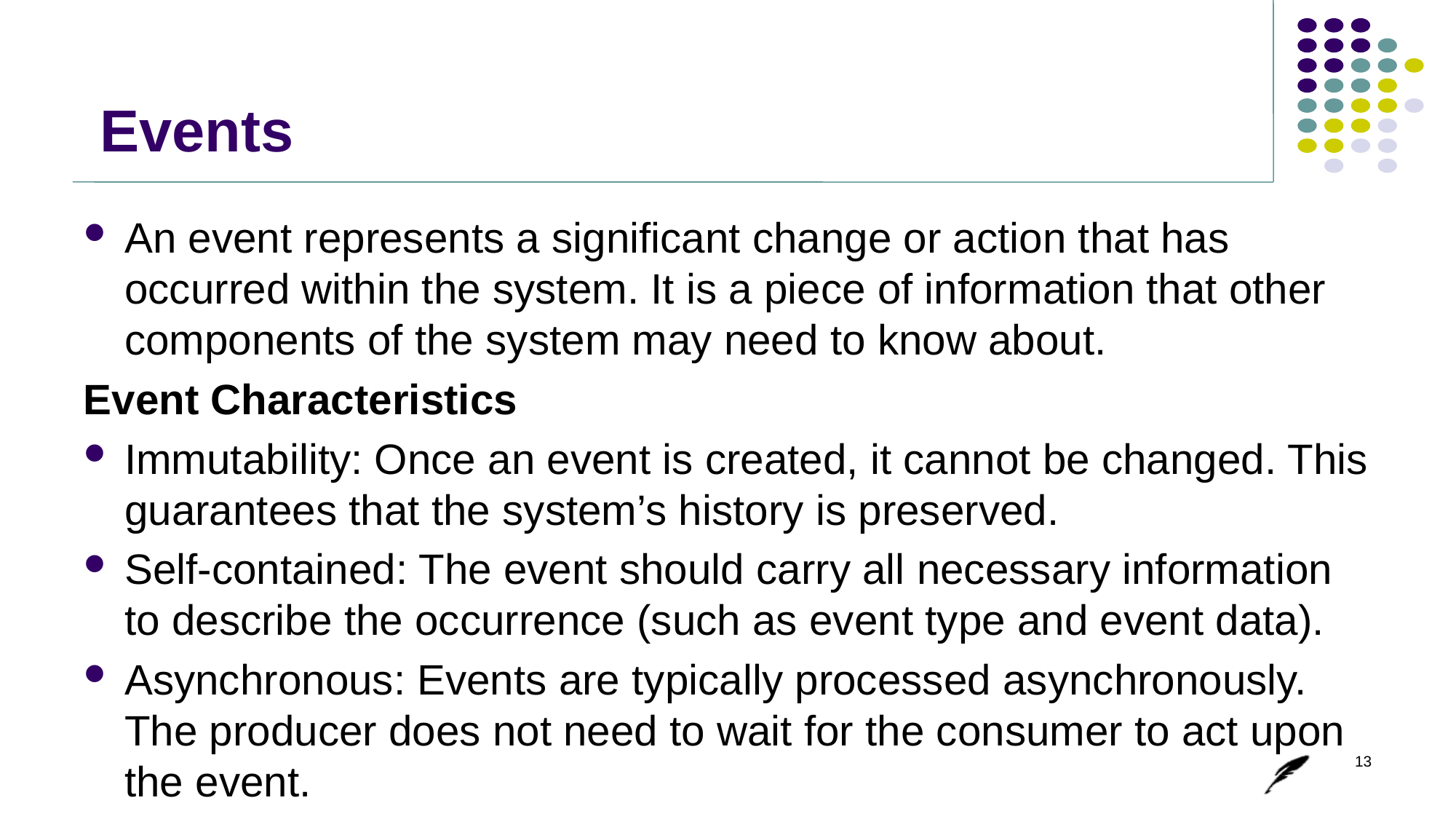

# Events
An event represents a significant change or action that has occurred within the system. It is a piece of information that other components of the system may need to know about.
Event Characteristics
Immutability: Once an event is created, it cannot be changed. This guarantees that the system’s history is preserved.
Self-contained: The event should carry all necessary information to describe the occurrence (such as event type and event data).
Asynchronous: Events are typically processed asynchronously. The producer does not need to wait for the consumer to act upon the event.
13